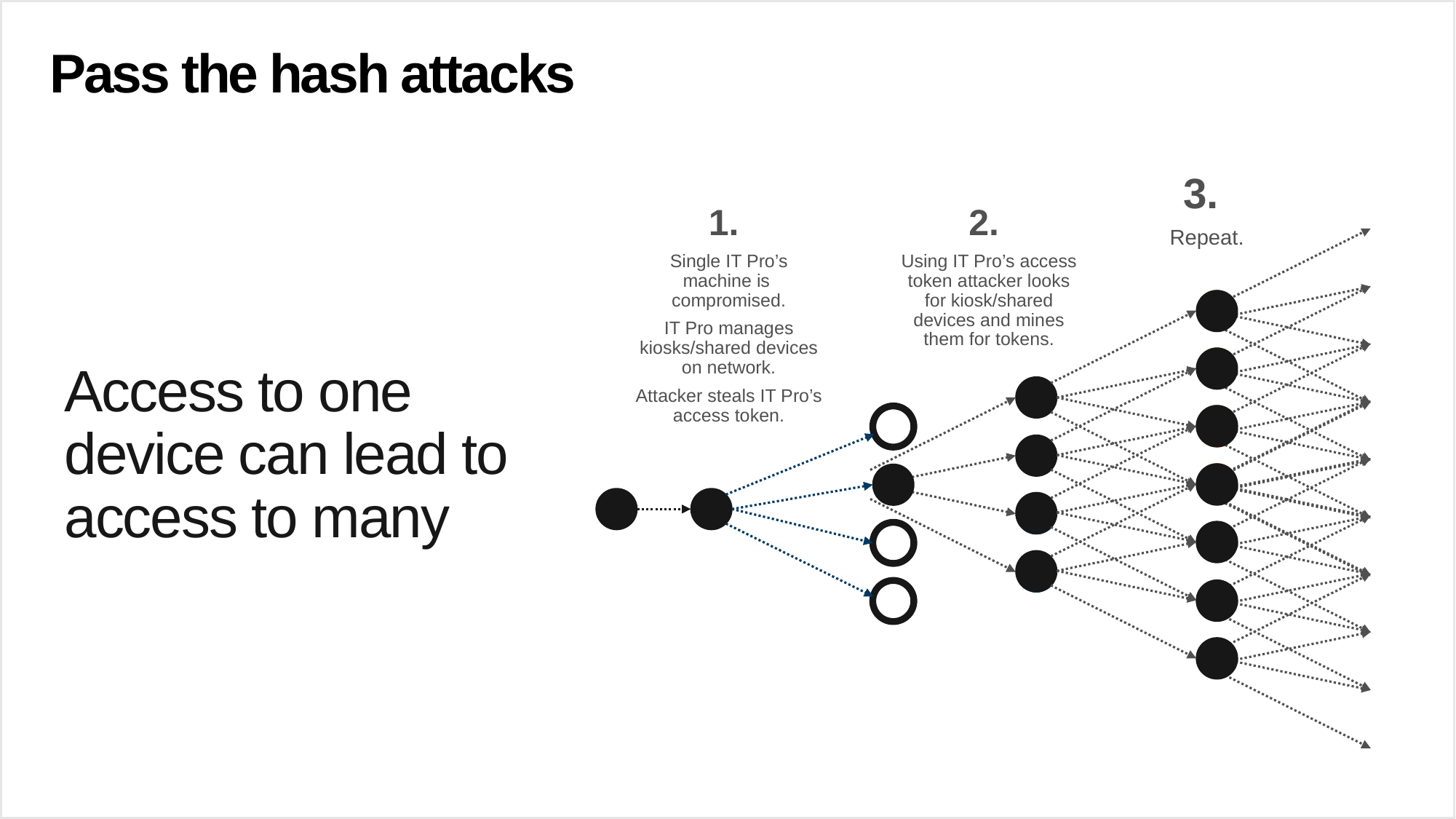

# Pass the hash attacks
3.
Repeat.
2.
Using IT Pro’s access token attacker looks for kiosk/shared devices and mines them for tokens.
1.
Single IT Pro’s machine is  compromised.
IT Pro manages kiosks/shared devices on network.
Attacker steals IT Pro’s access token.

Access to one device can lead to access to many